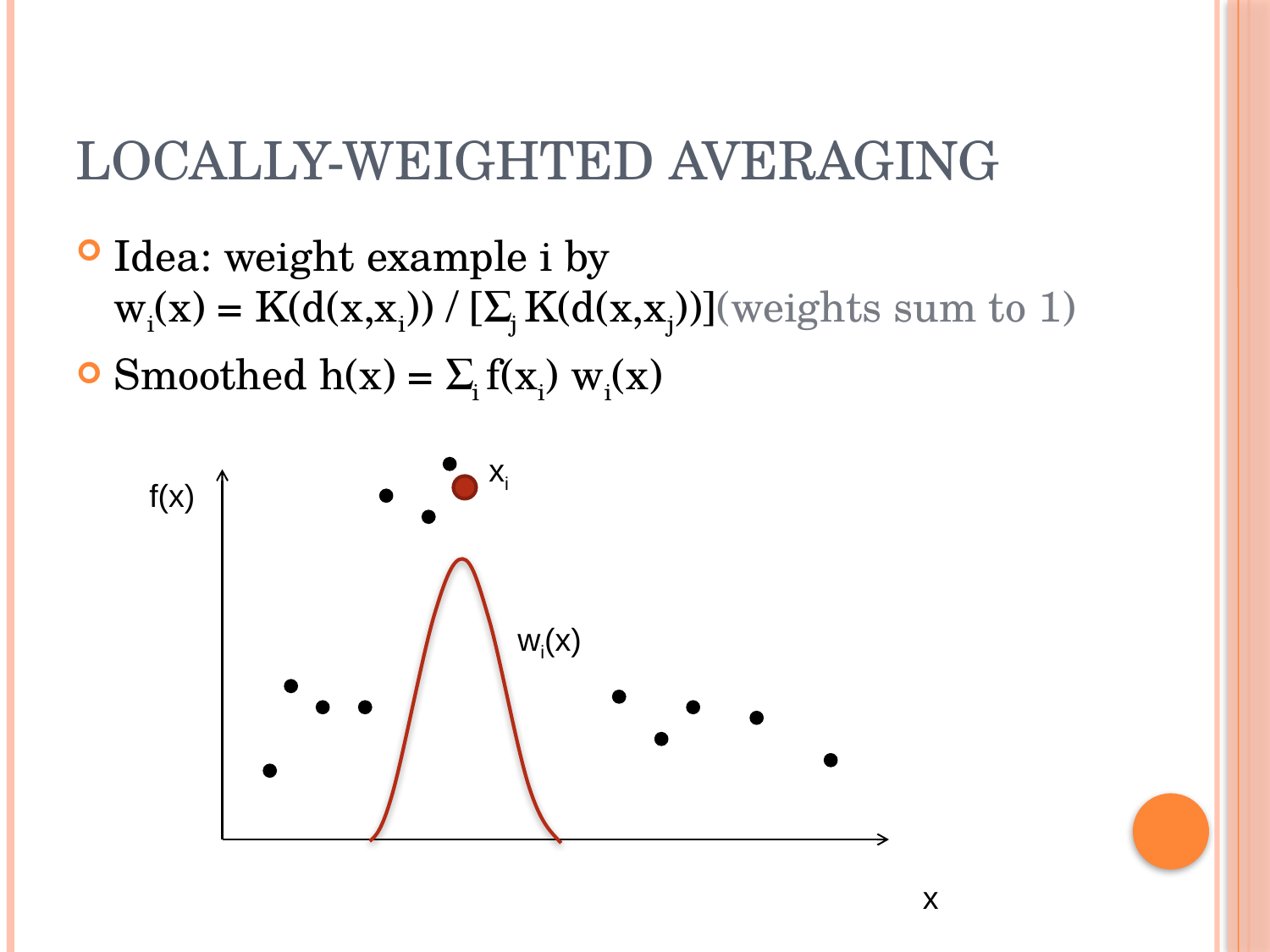

# Locally-weighted averaging
Idea: weight example i by
wi(x) = K(d(x,xi)) / [Σj K(d(x,xj))](weights sum to 1)
Smoothed h(x) = Σi f(xi) wi(x)
xi

f(x)

wi(x)

x